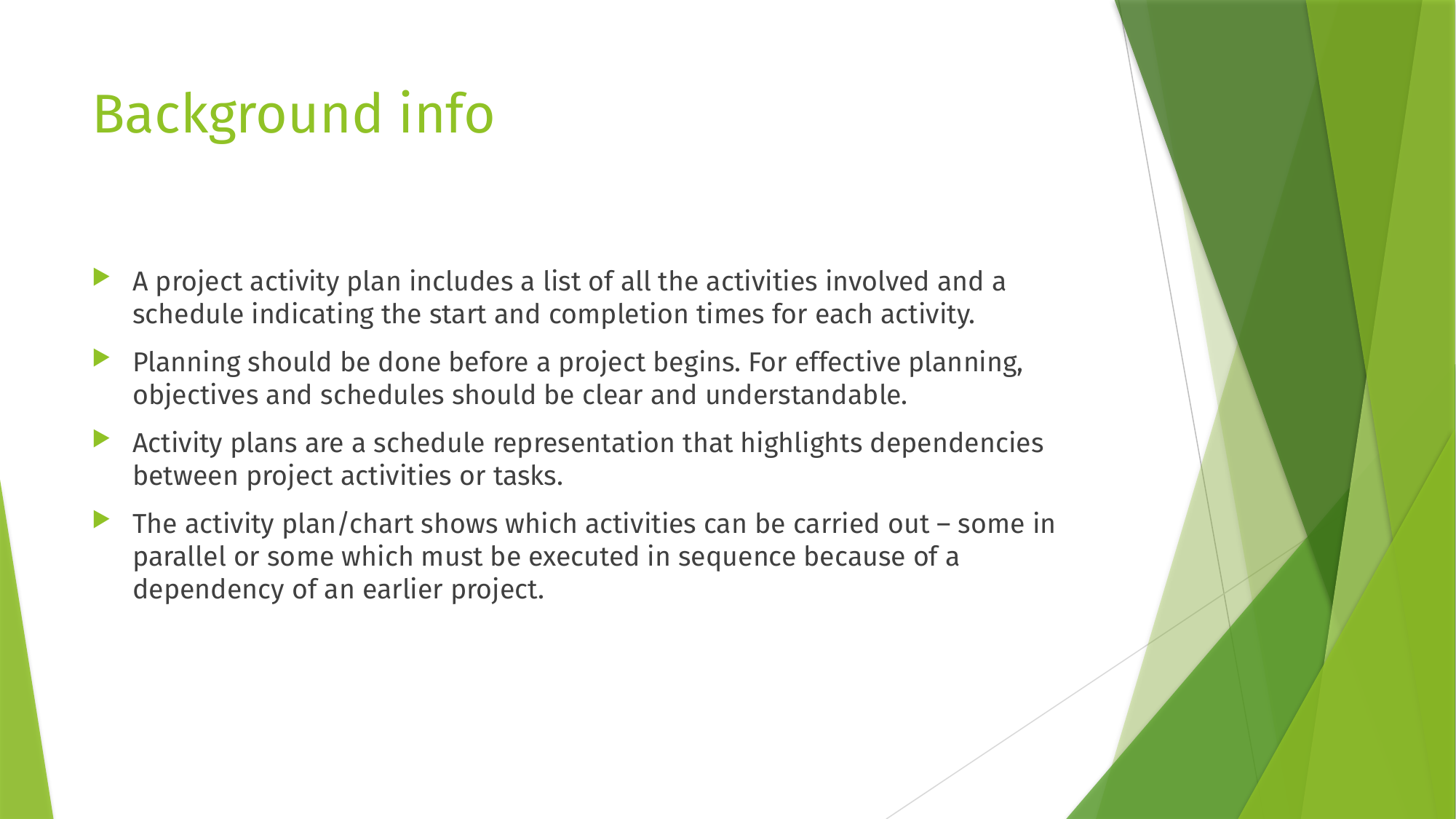

# Background info
A project activity plan includes a list of all the activities involved and a schedule indicating the start and completion times for each activity.
Planning should be done before a project begins. For effective planning, objectives and schedules should be clear and understandable.
Activity plans are a schedule representation that highlights dependencies between project activities or tasks.
The activity plan/chart shows which activities can be carried out – some in parallel or some which must be executed in sequence because of a dependency of an earlier project.